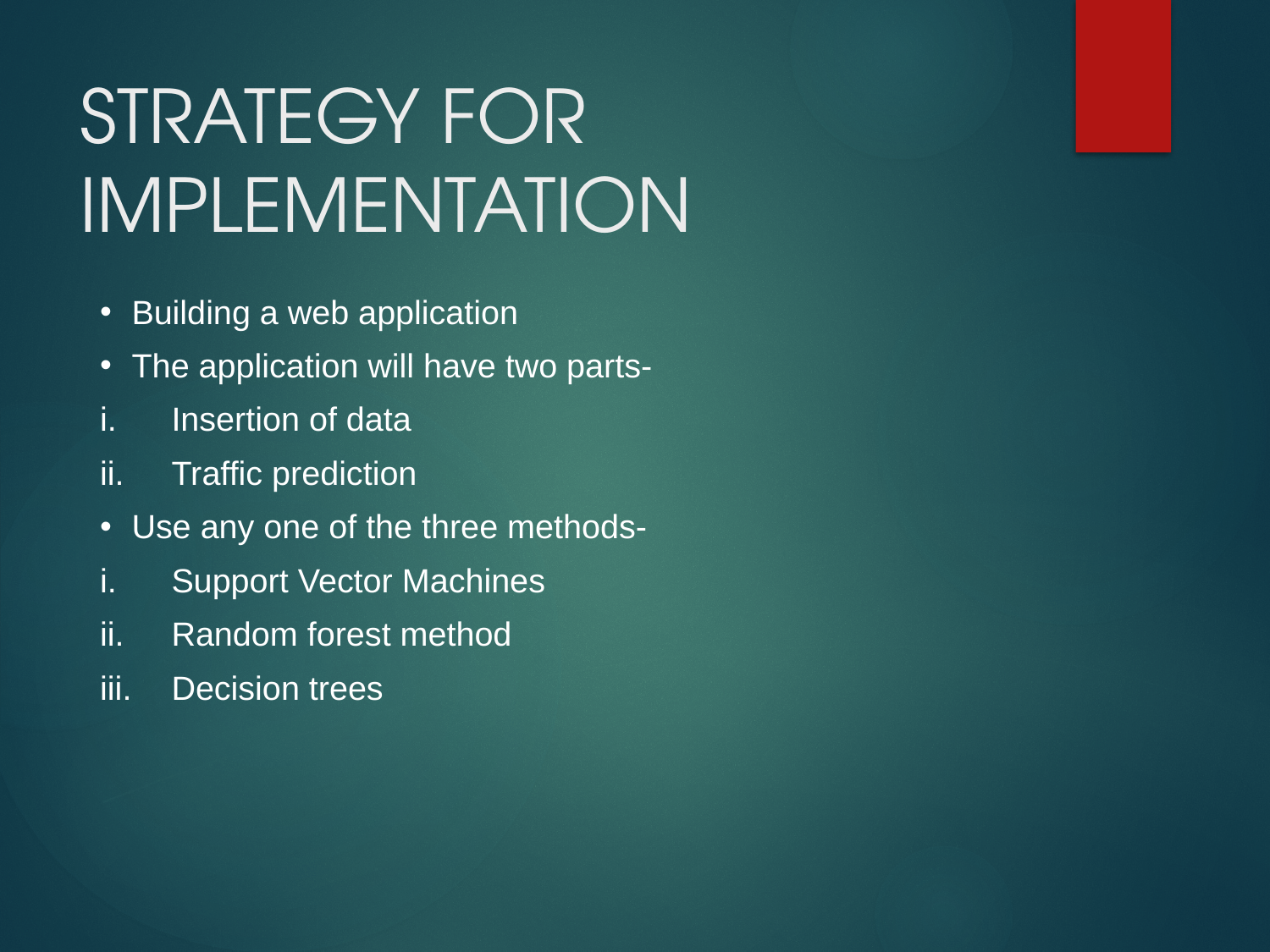

# STRATEGY FOR IMPLEMENTATION
Building a web application
The application will have two parts-
Insertion of data
Traffic prediction
Use any one of the three methods-
Support Vector Machines
Random forest method
Decision trees